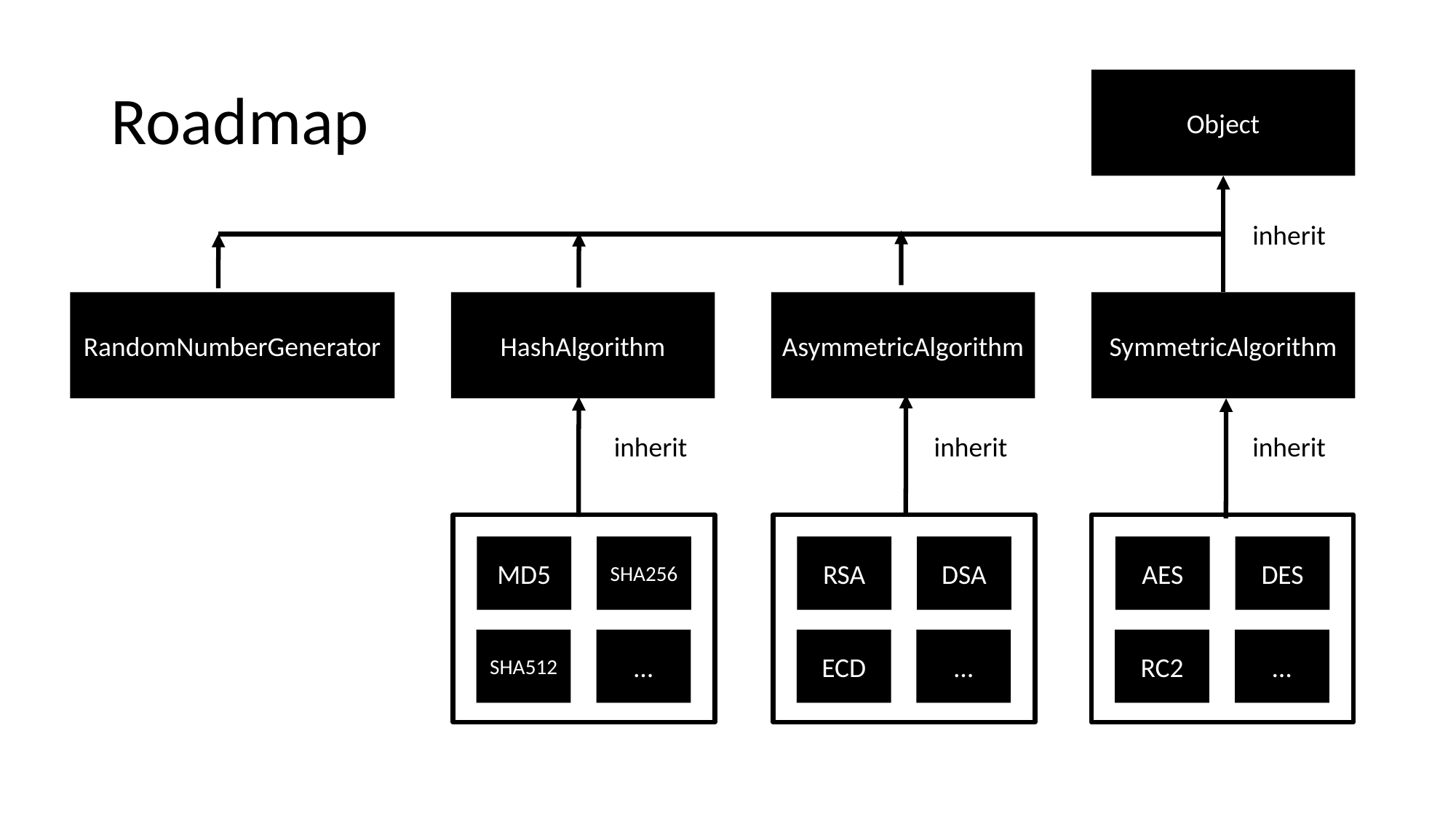

# Roadmap
Object
inherit
RandomNumberGenerator
HashAlgorithm
AsymmetricAlgorithm
SymmetricAlgorithm
inherit
inherit
inherit

MD5
SHA256
RSA
DSA
AES
DES
SHA512
…
ECD
…
RC2
…